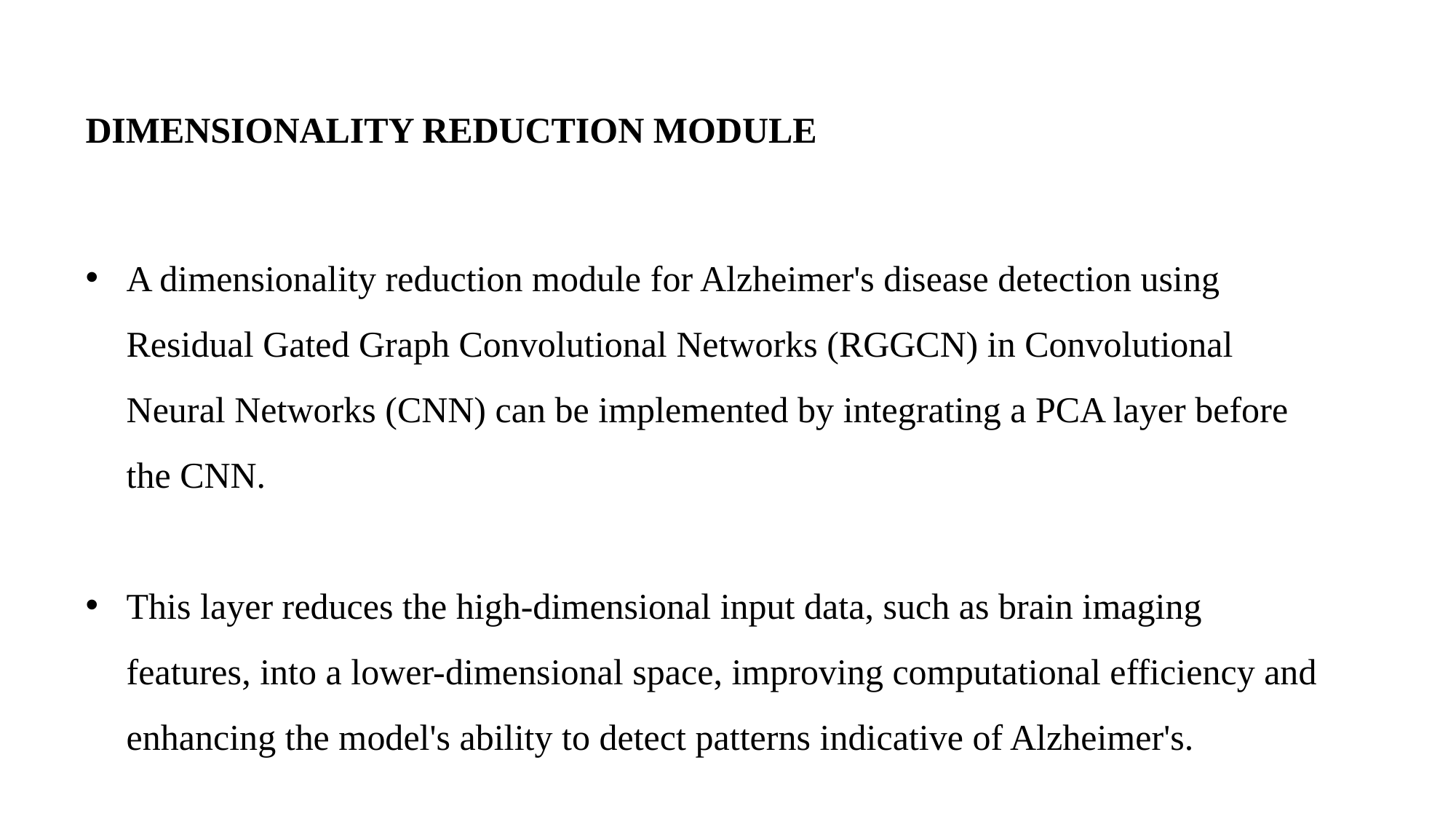

DIMENSIONALITY REDUCTION MODULE
A dimensionality reduction module for Alzheimer's disease detection using Residual Gated Graph Convolutional Networks (RGGCN) in Convolutional Neural Networks (CNN) can be implemented by integrating a PCA layer before the CNN.

This layer reduces the high-dimensional input data, such as brain imaging features, into a lower-dimensional space, improving computational efficiency and enhancing the model's ability to detect patterns indicative of Alzheimer's.